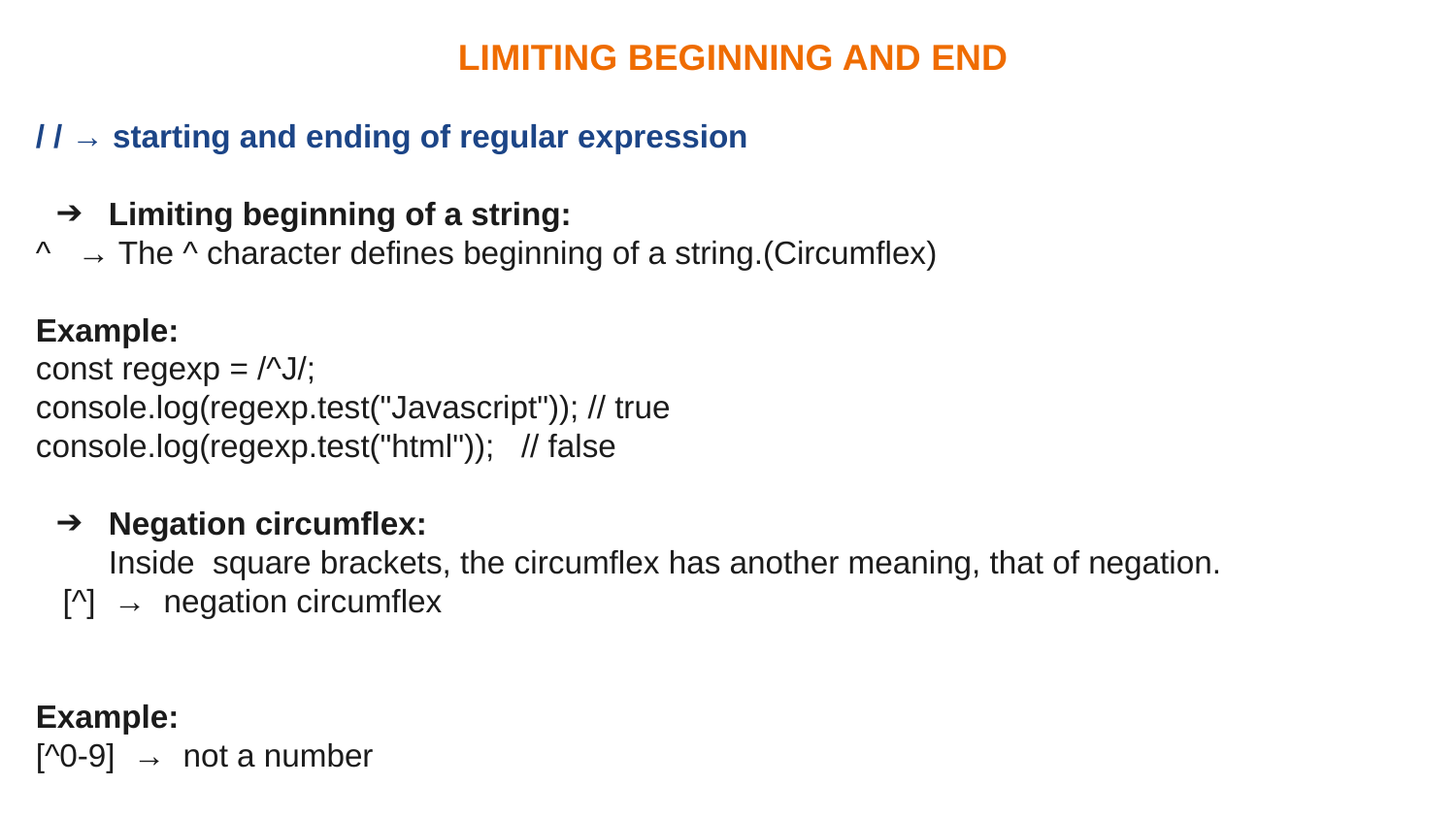

# LIMITING BEGINNING AND END

/ / → starting and ending of regular expression

Limiting beginning of a string:
^   → The ^ character defines beginning of a string.(Circumflex)

Example:
const regexp = /^J/;
console.log(regexp.test("Javascript")); // true
console.log(regexp.test("html"));   // false

Negation circumflex:
Inside  square brackets, the circumflex has another meaning, that of negation.
   [^]  →  negation circumflex

Example:
[^0-9]  →  not a number